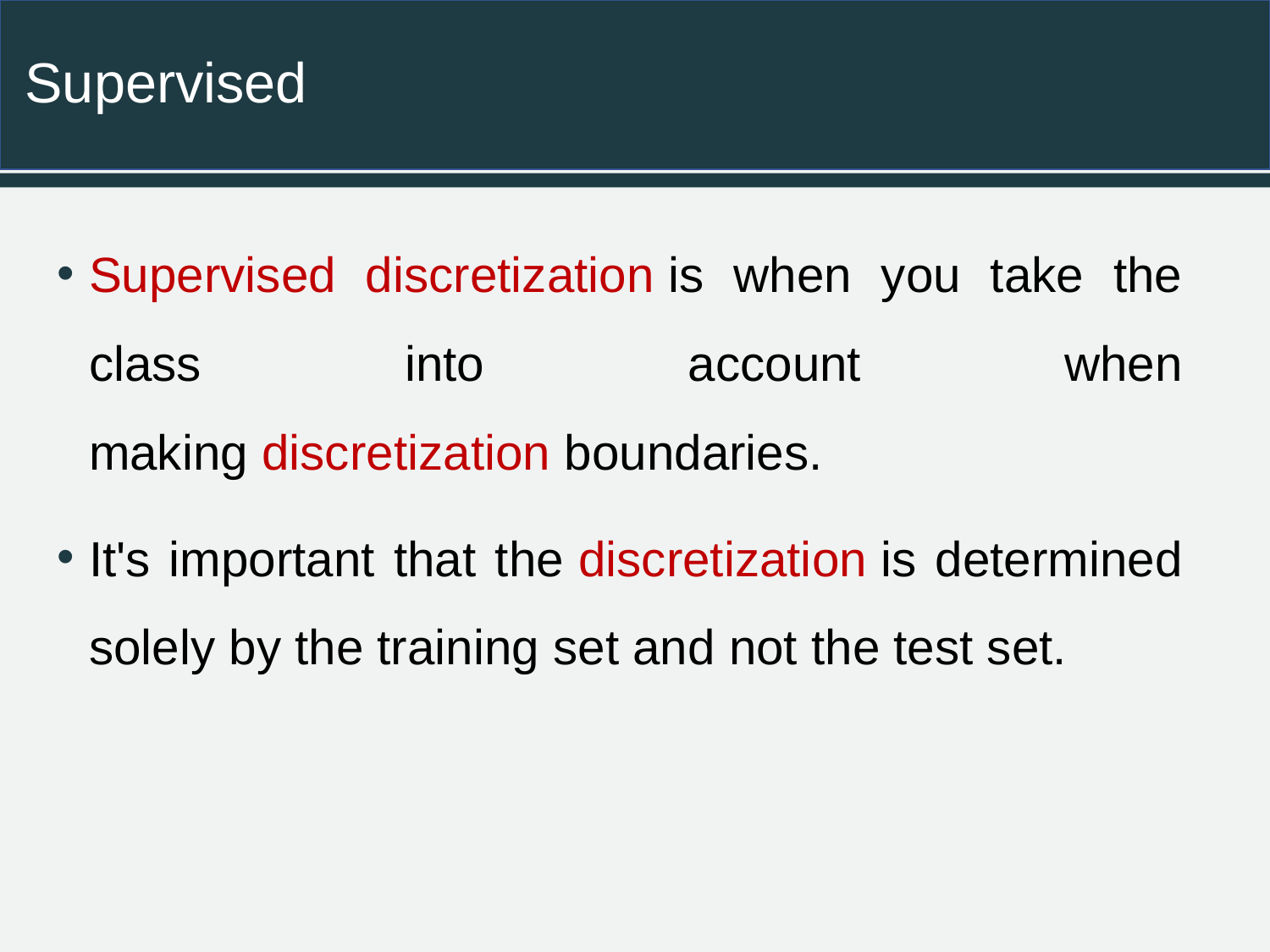

# Supervised
Supervised discretization is when you take the class into account when making discretization boundaries.
It's important that the discretization is determined solely by the training set and not the test set.